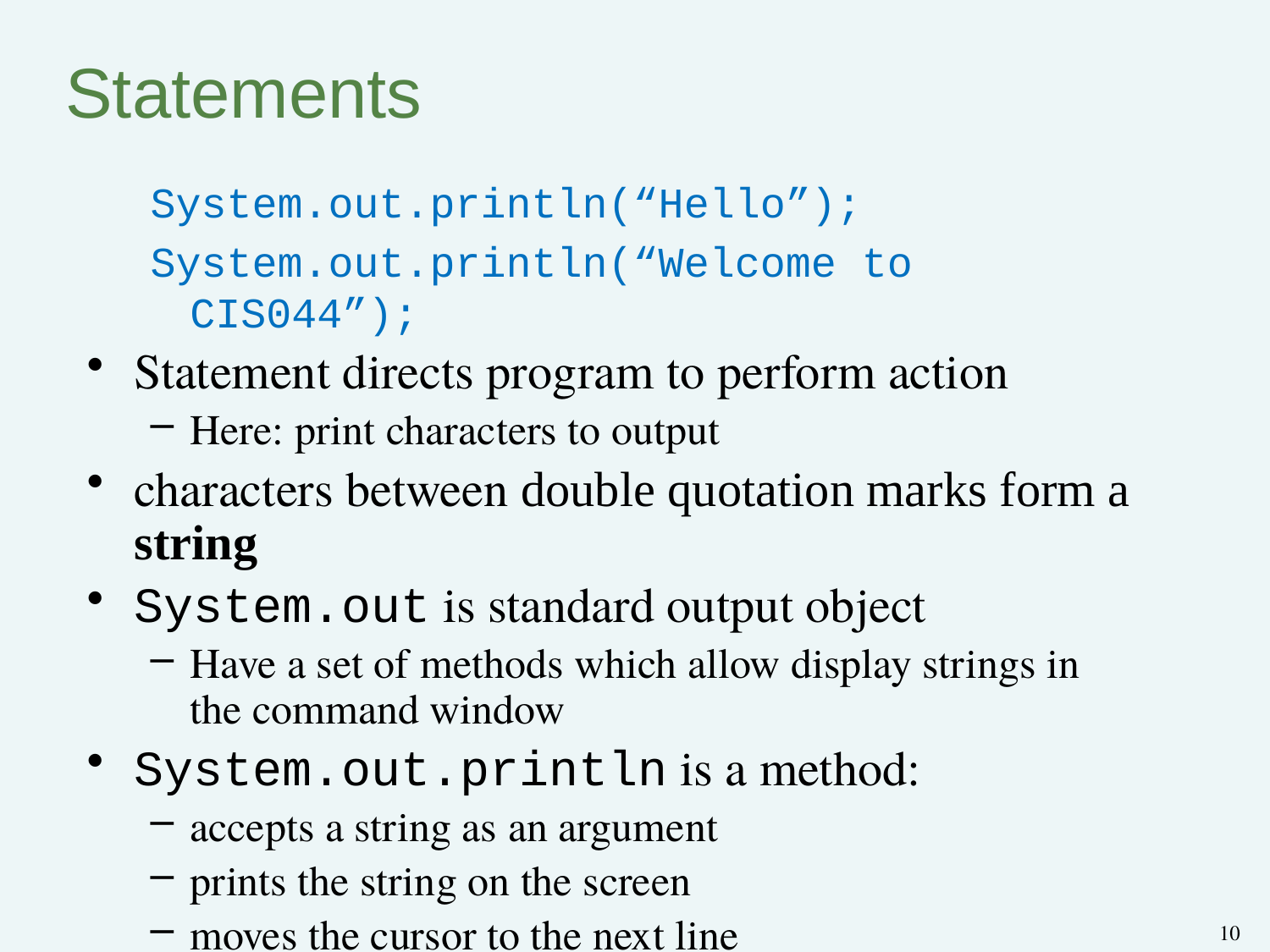

# Statements
System.out.println(“Hello”);
System.out.println(“Welcome to CIS044”);
Statement directs program to perform action
Here: print characters to output
characters between double quotation marks form a string
System.out is standard output object
Have a set of methods which allow display strings in the command window
System.out.println is a method:
accepts a string as an argument
prints the string on the screen
moves the cursor to the next line
Most statements ends with semicolon